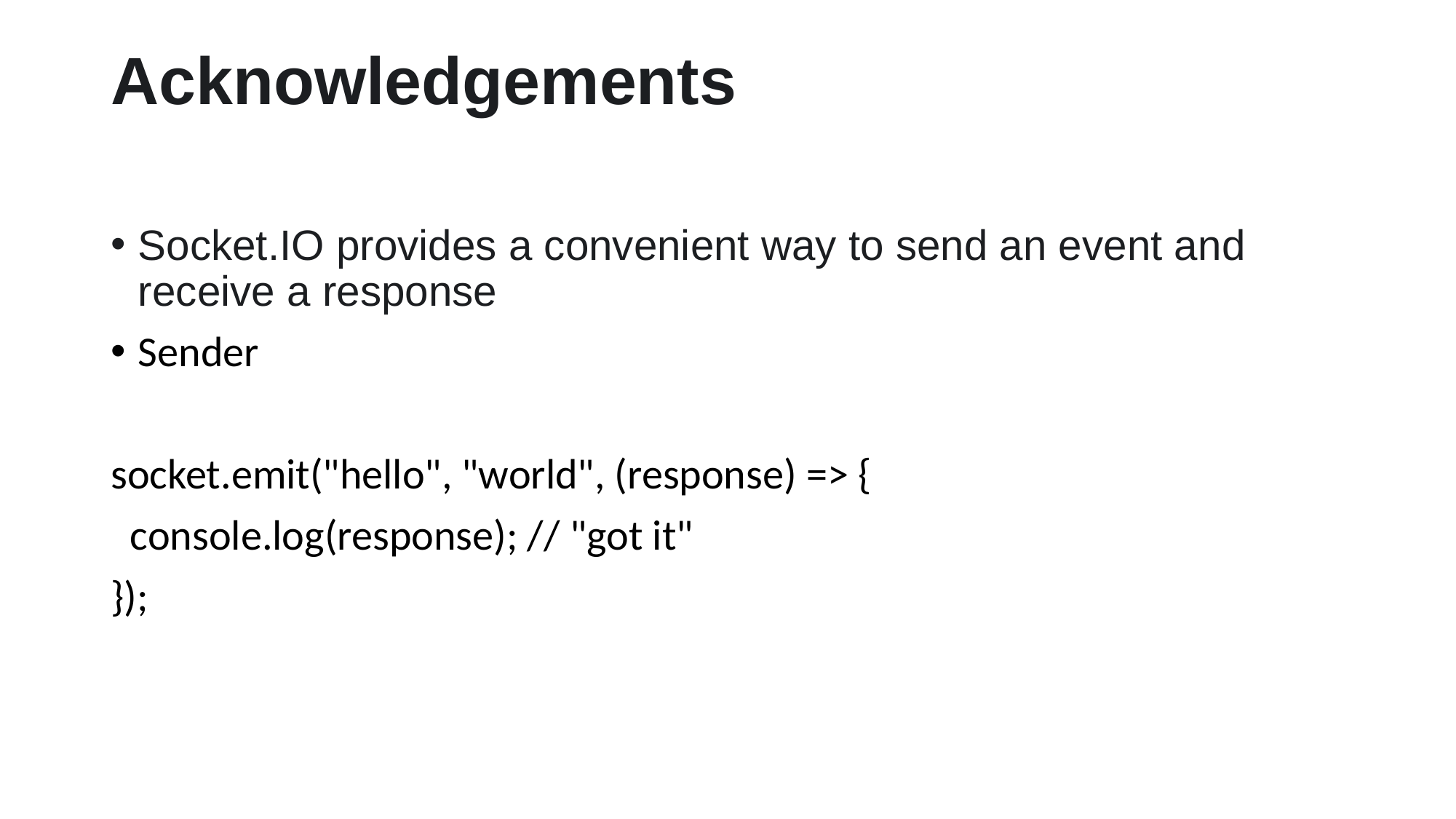

# Acknowledgements
Socket.IO provides a convenient way to send an event and receive a response
Sender

socket.emit("hello", "world", (response) => {
  console.log(response); // "got it"
});